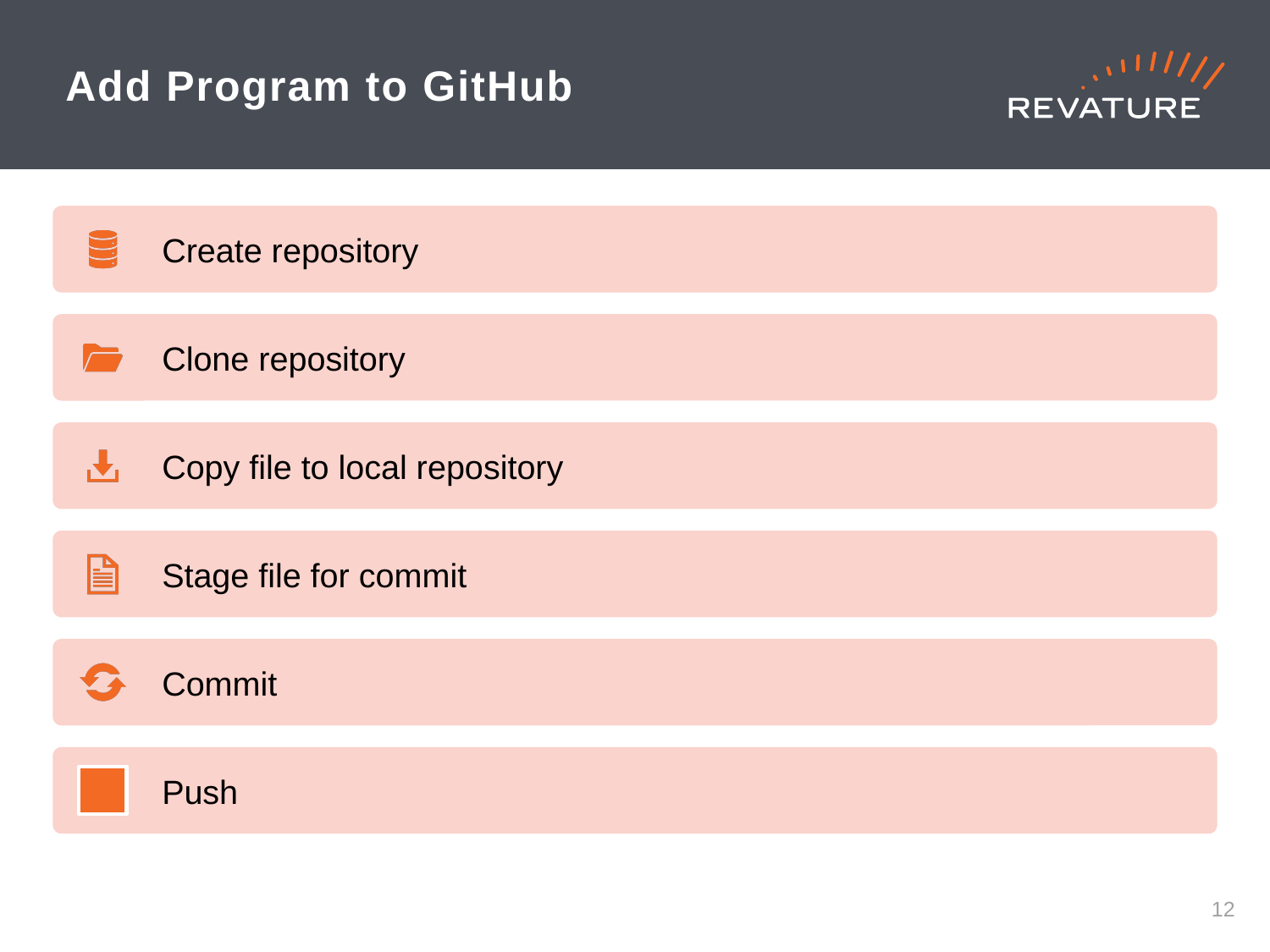

# Add Program to GitHub
Create repository
Clone repository
Copy file to local repository
Stage file for commit
Commit
Push
12